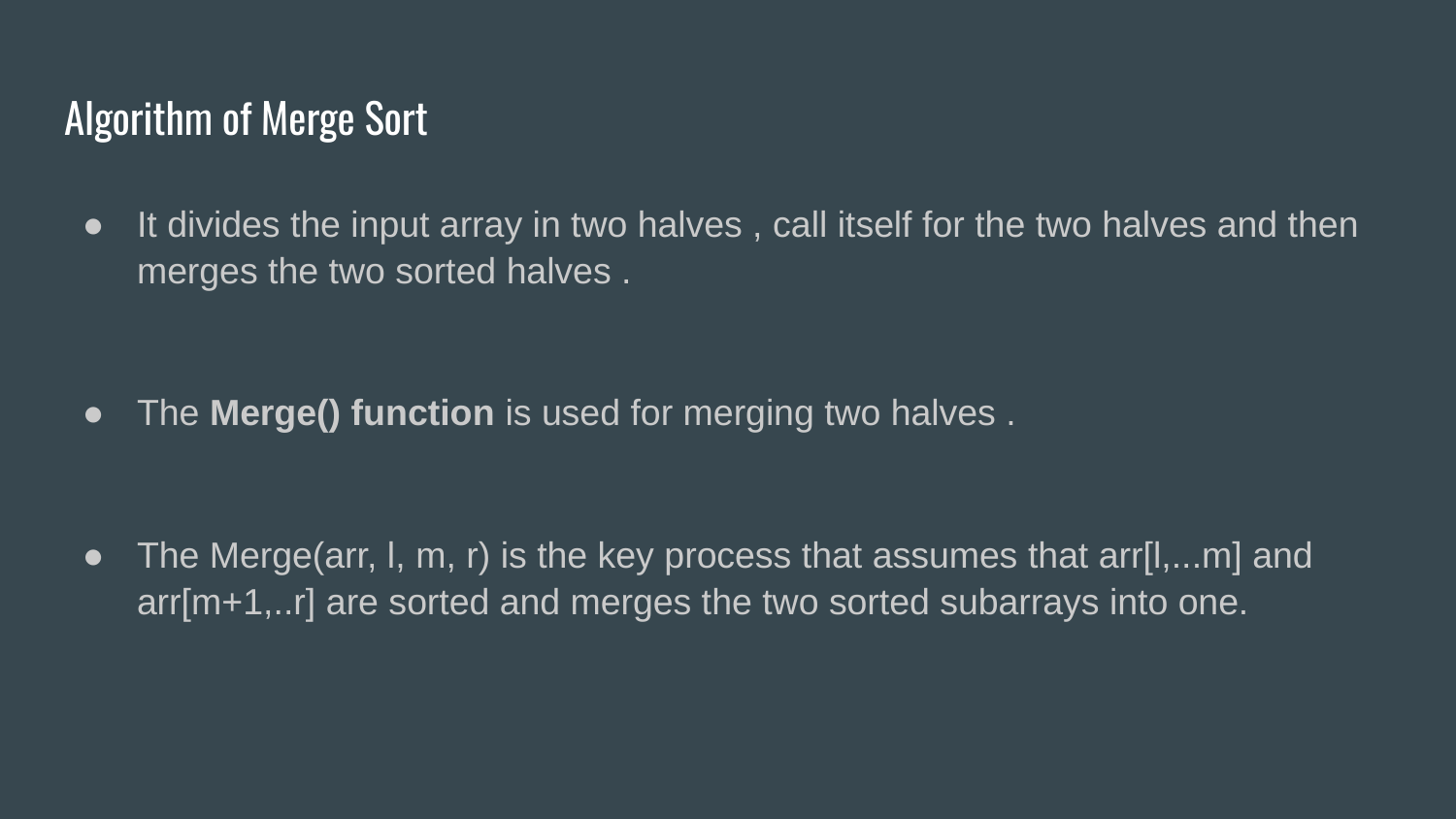

# Algorithm of Merge Sort
It divides the input array in two halves , call itself for the two halves and then merges the two sorted halves .

The Merge() function is used for merging two halves .

The Merge(arr, l, m, r) is the key process that assumes that arr[l,...m] and arr[m+1,..r] are sorted and merges the two sorted subarrays into one.